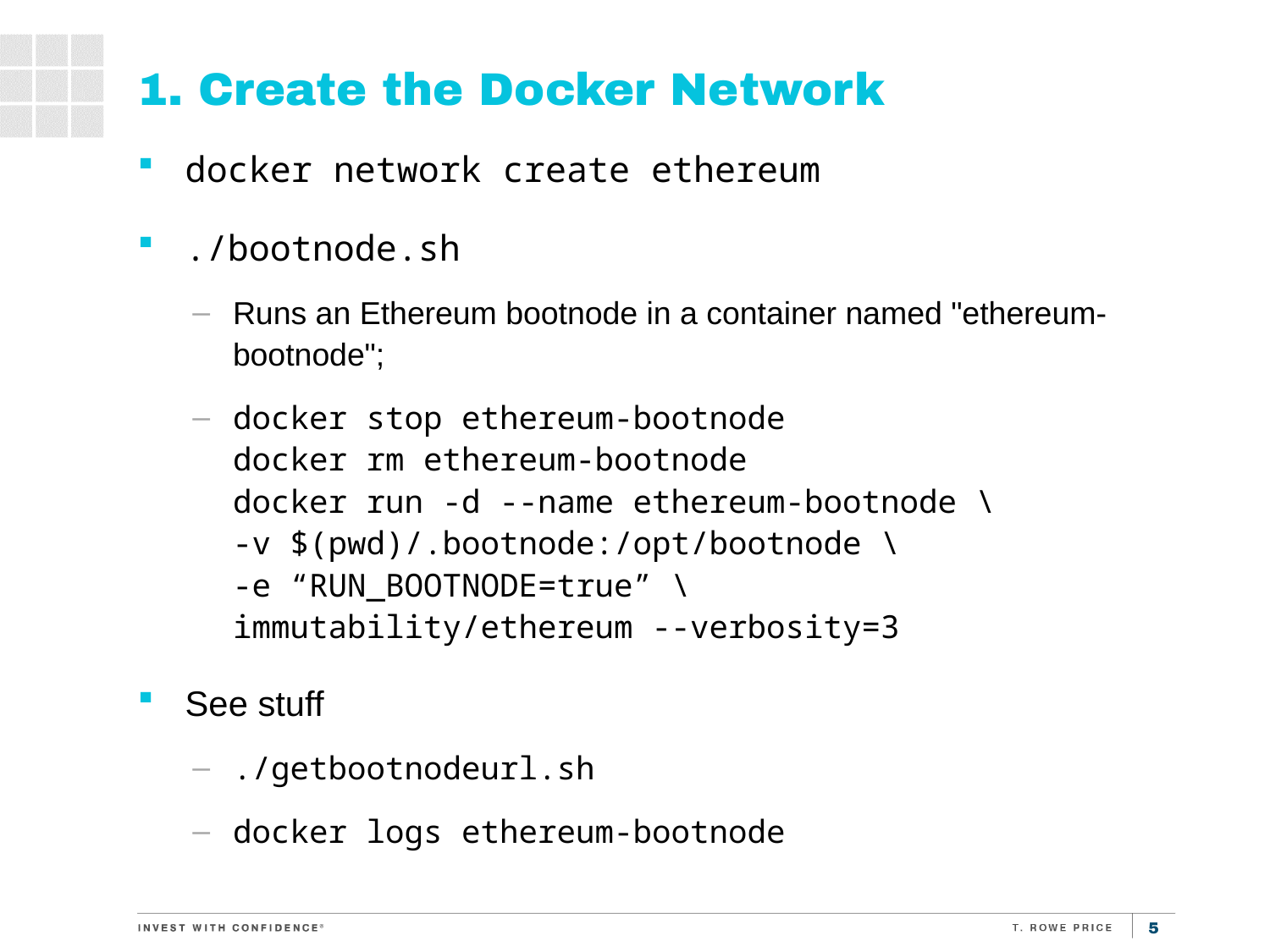

# 1. Create the Docker Network
docker network create ethereum
./bootnode.sh
Runs an Ethereum bootnode in a container named "ethereum-bootnode";
docker stop ethereum-bootnode
docker rm ethereum-bootnode
docker run -d --name ethereum-bootnode \
-v $(pwd)/.bootnode:/opt/bootnode \
-e “RUN_BOOTNODE=true” \
immutability/ethereum --verbosity=3
See stuff
./getbootnodeurl.sh
docker logs ethereum-bootnode